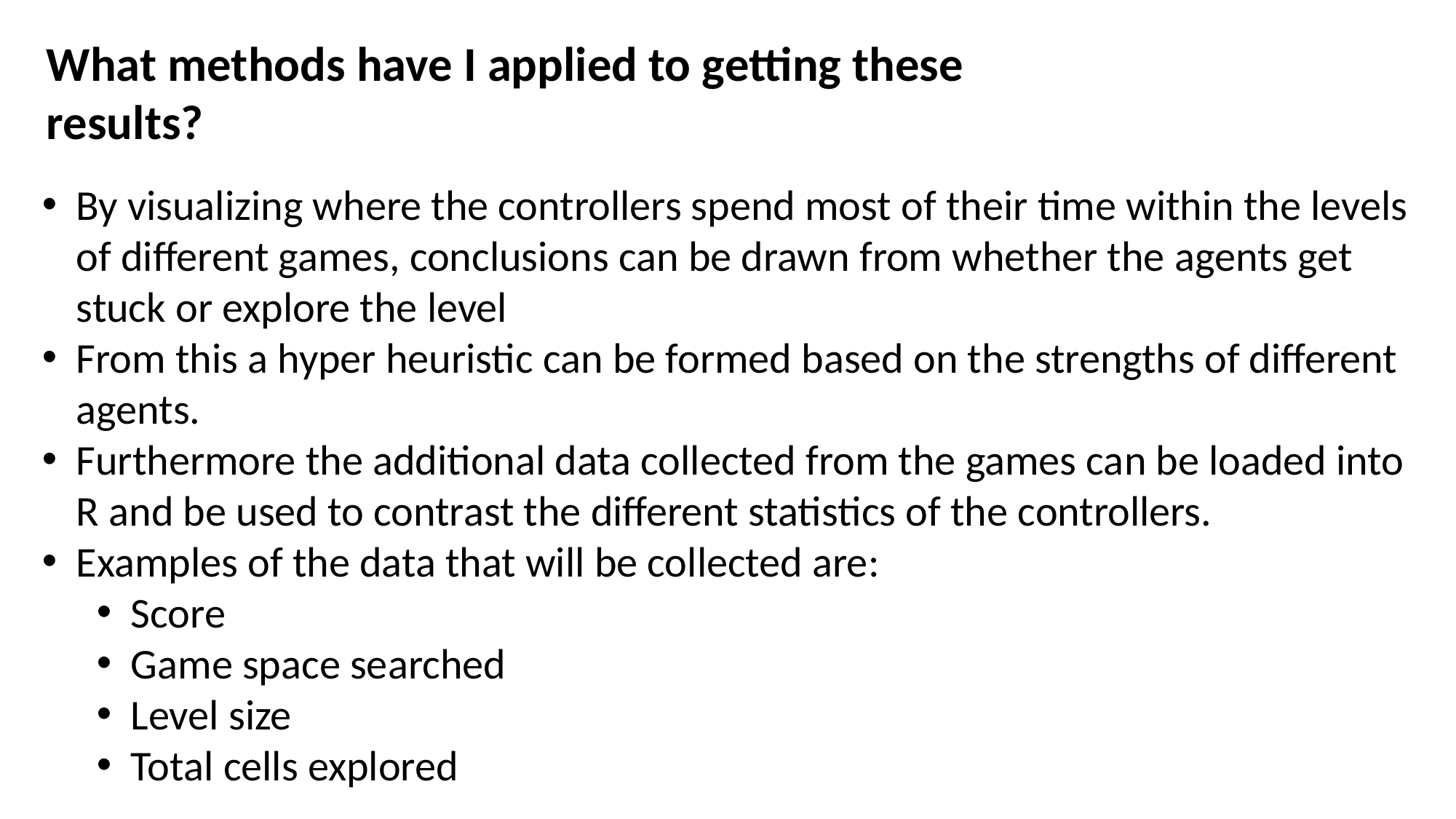

What methods have I applied to getting these results?
By visualizing where the controllers spend most of their time within the levels of different games, conclusions can be drawn from whether the agents get stuck or explore the level
From this a hyper heuristic can be formed based on the strengths of different agents.
Furthermore the additional data collected from the games can be loaded into R and be used to contrast the different statistics of the controllers.
Examples of the data that will be collected are:
Score
Game space searched
Level size
Total cells explored